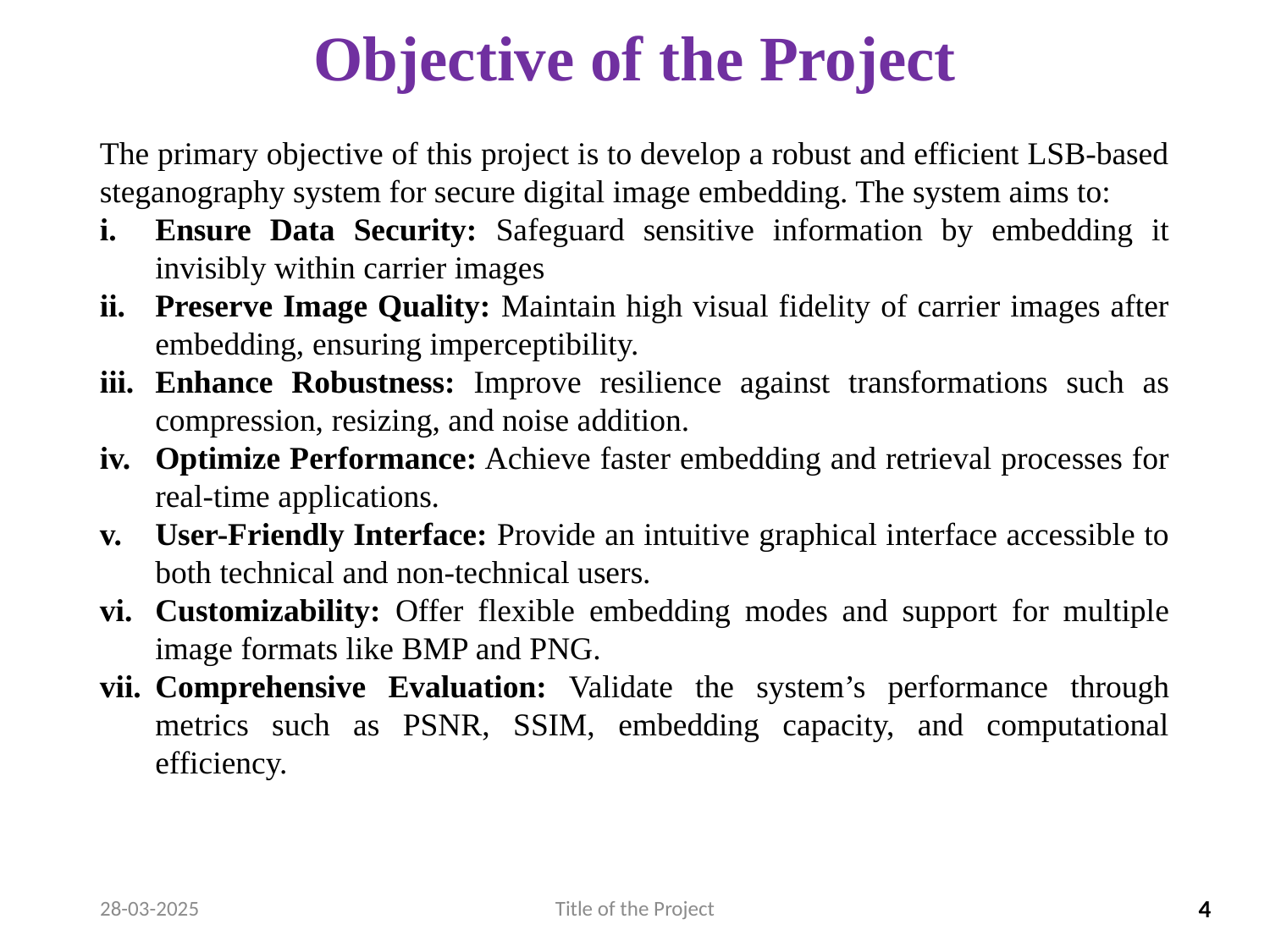

# Objective of the Project
The primary objective of this project is to develop a robust and efficient LSB-based steganography system for secure digital image embedding. The system aims to:
Ensure Data Security: Safeguard sensitive information by embedding it invisibly within carrier images
Preserve Image Quality: Maintain high visual fidelity of carrier images after embedding, ensuring imperceptibility.
Enhance Robustness: Improve resilience against transformations such as compression, resizing, and noise addition.
Optimize Performance: Achieve faster embedding and retrieval processes for real-time applications.
User-Friendly Interface: Provide an intuitive graphical interface accessible to both technical and non-technical users.
Customizability: Offer flexible embedding modes and support for multiple image formats like BMP and PNG.
Comprehensive Evaluation: Validate the system’s performance through metrics such as PSNR, SSIM, embedding capacity, and computational efficiency.
28-03-2025
Title of the Project
4